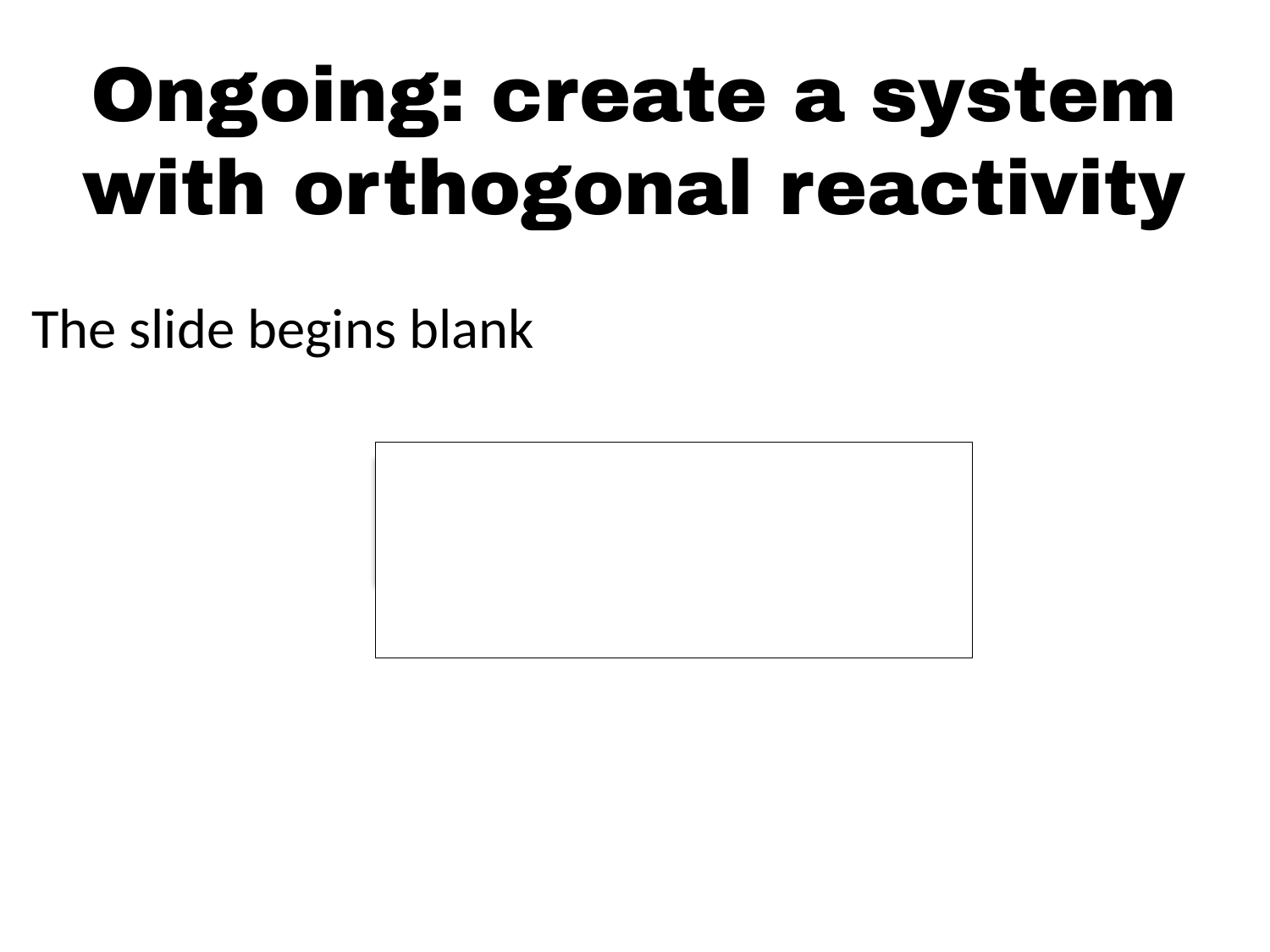

# Ongoing: create a system with orthogonal reactivity
The slide begins blank
AFOSR
AFOSR